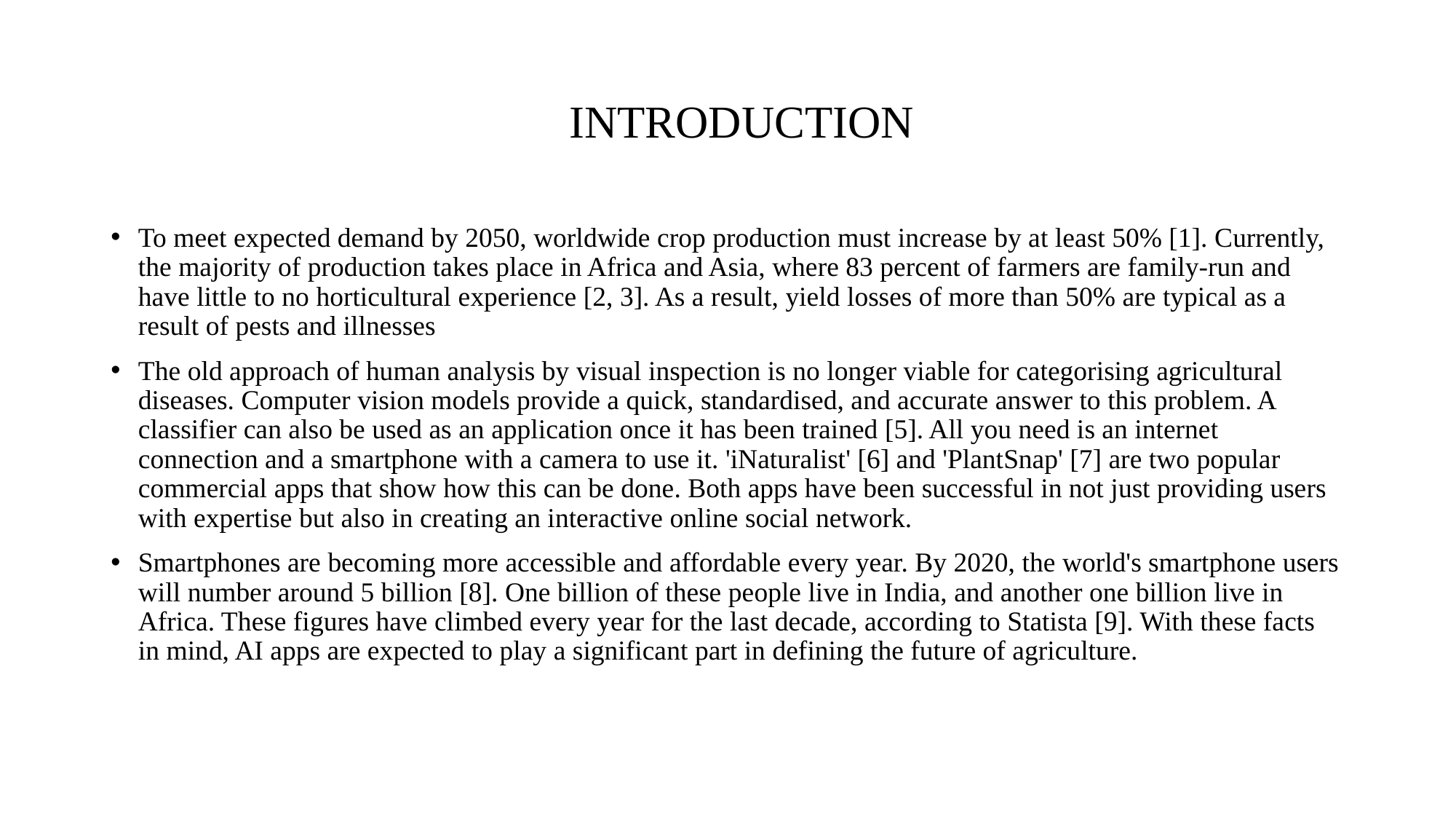

# INTRODUCTION
To meet expected demand by 2050, worldwide crop production must increase by at least 50% [1]. Currently, the majority of production takes place in Africa and Asia, where 83 percent of farmers are family-run and have little to no horticultural experience [2, 3]. As a result, yield losses of more than 50% are typical as a result of pests and illnesses
The old approach of human analysis by visual inspection is no longer viable for categorising agricultural diseases. Computer vision models provide a quick, standardised, and accurate answer to this problem. A classifier can also be used as an application once it has been trained [5]. All you need is an internet connection and a smartphone with a camera to use it. 'iNaturalist' [6] and 'PlantSnap' [7] are two popular commercial apps that show how this can be done. Both apps have been successful in not just providing users with expertise but also in creating an interactive online social network.
Smartphones are becoming more accessible and affordable every year. By 2020, the world's smartphone users will number around 5 billion [8]. One billion of these people live in India, and another one billion live in Africa. These figures have climbed every year for the last decade, according to Statista [9]. With these facts in mind, AI apps are expected to play a significant part in defining the future of agriculture.